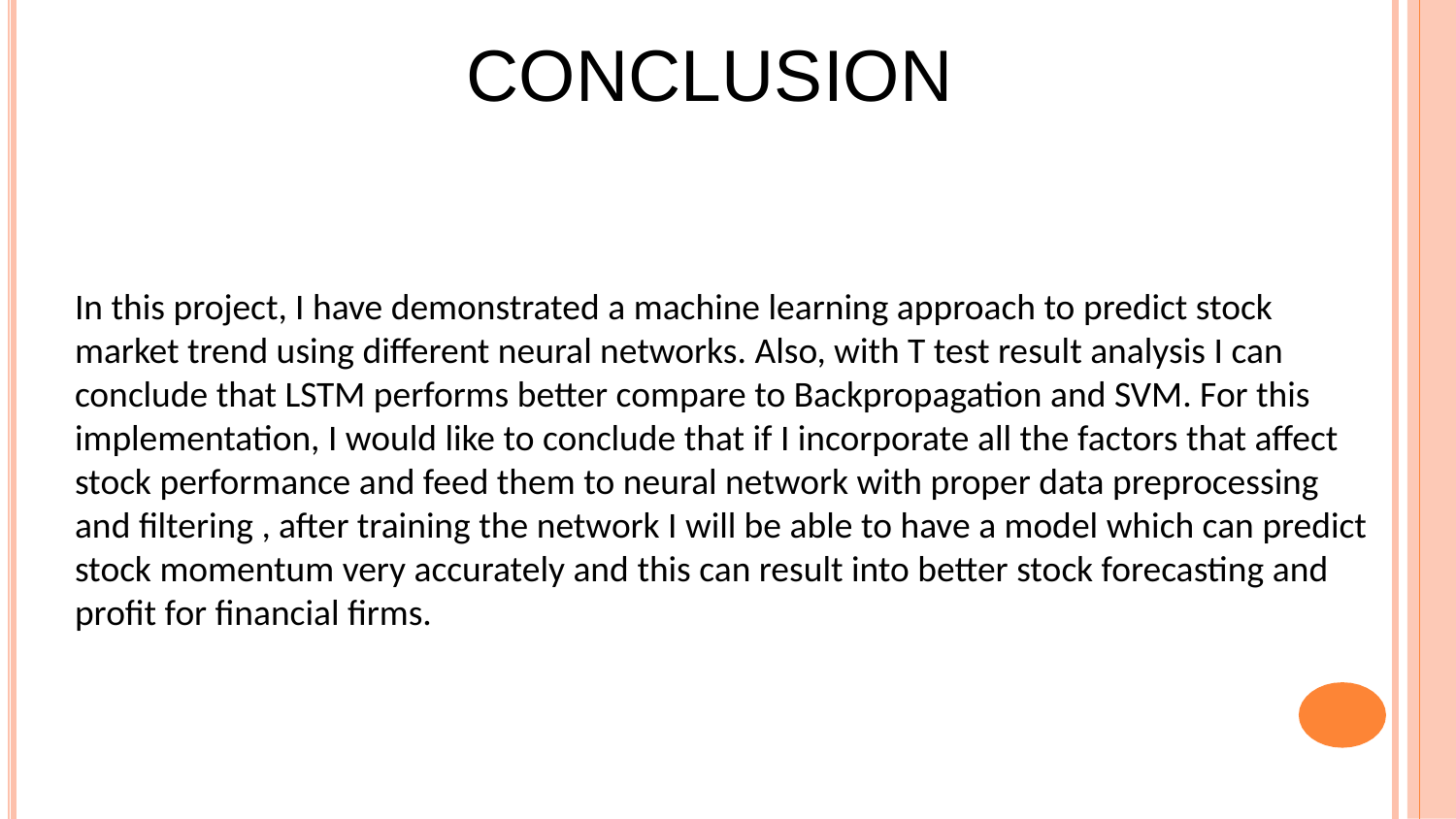

CONCLUSION
In this project, I have demonstrated a machine learning approach to predict stock market trend using different neural networks. Also, with T test result analysis I can conclude that LSTM performs better compare to Backpropagation and SVM. For this implementation, I would like to conclude that if I incorporate all the factors that affect stock performance and feed them to neural network with proper data preprocessing and filtering , after training the network I will be able to have a model which can predict stock momentum very accurately and this can result into better stock forecasting and profit for financial firms.